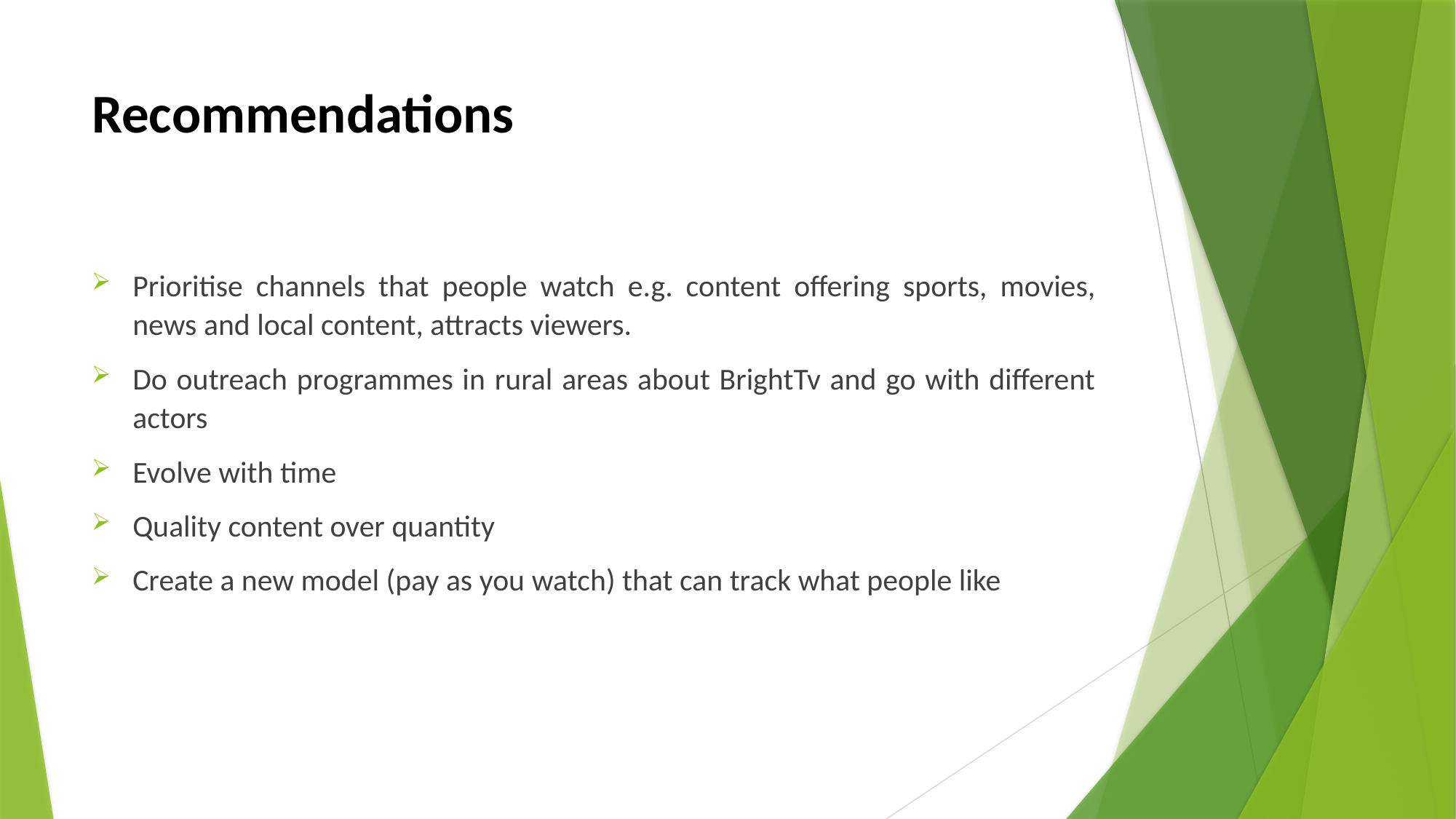

# Recommendations
Prioritise channels that people watch e.g. content offering sports, movies, news and local content, attracts viewers.
Do outreach programmes in rural areas about BrightTv and go with different actors
Evolve with time
Quality content over quantity
Create a new model (pay as you watch) that can track what people like